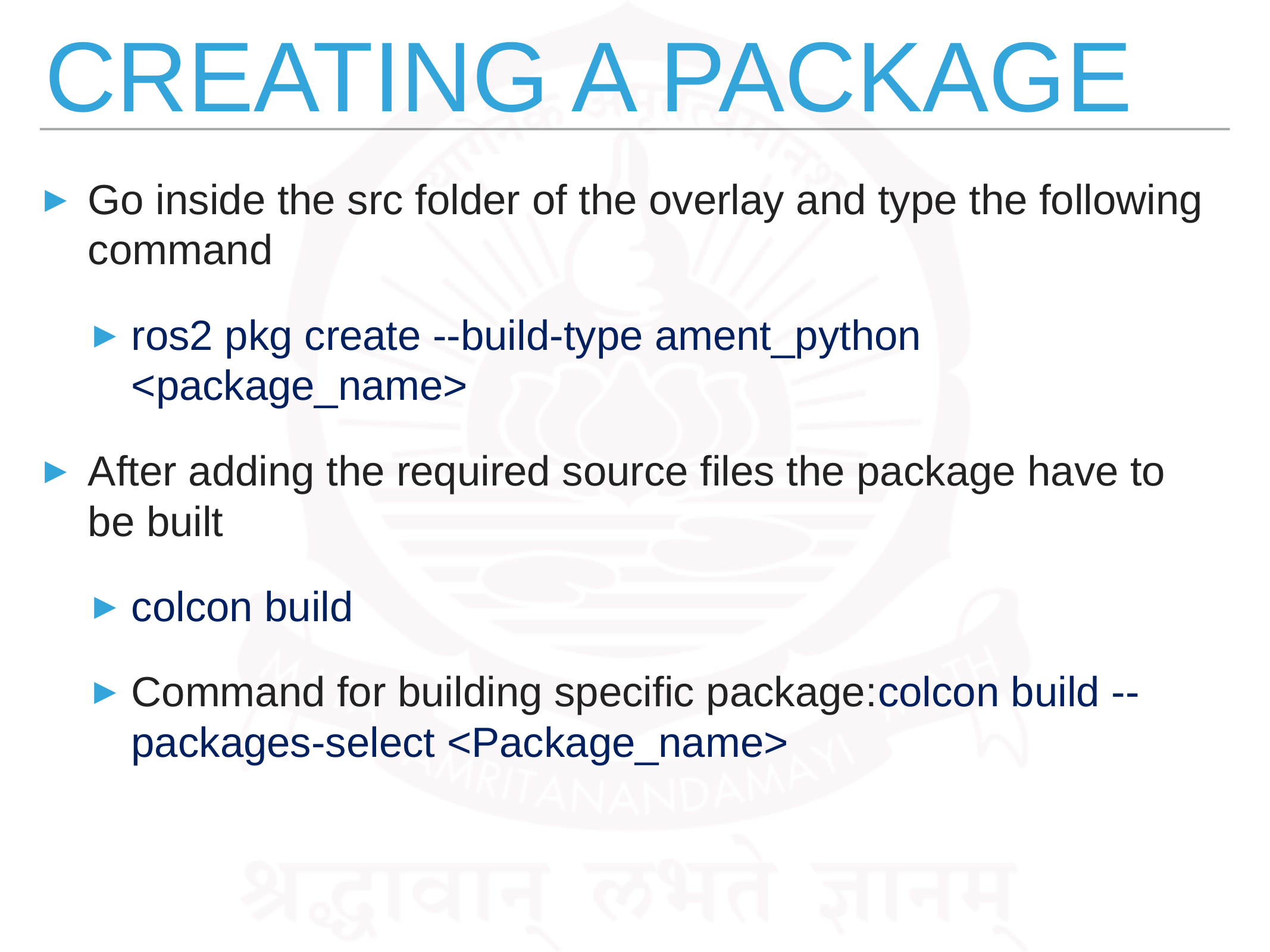

# Creating A Package
Go inside the src folder of the overlay and type the following command
ros2 pkg create --build-type ament_python <package_name>
After adding the required source files the package have to be built
colcon build
Command for building specific package:colcon build --packages-select <Package_name>